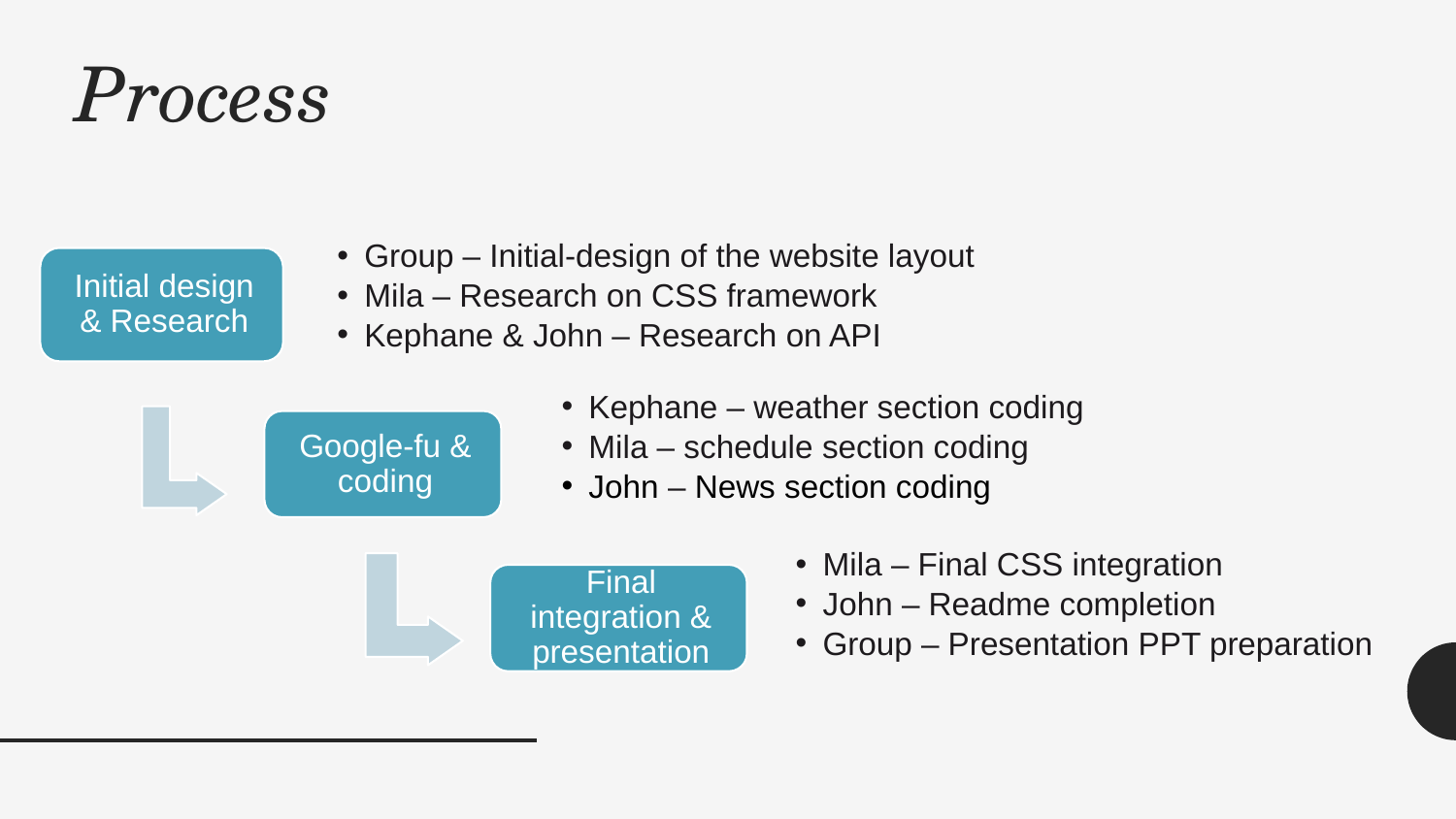

# Process
Initial design & Research
Group – Initial-design of the website layout
Mila – Research on CSS framework
Kephane & John – Research on API
Google-fu & coding
Kephane – weather section coding
Mila – schedule section coding
John – News section coding
Final integration & presentation
Mila – Final CSS integration
John – Readme completion
Group – Presentation PPT preparation